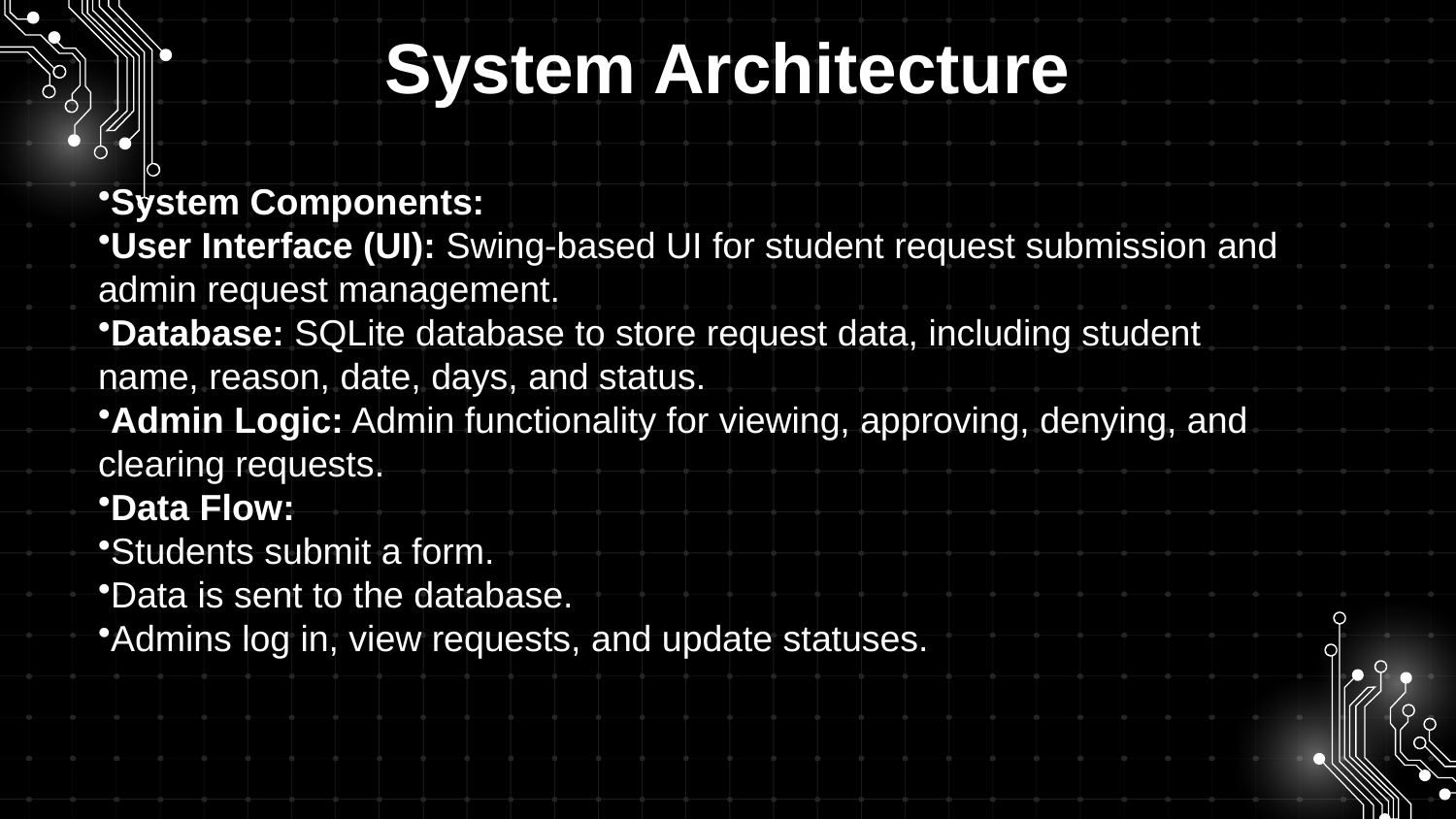

# System Architecture
System Components:
User Interface (UI): Swing-based UI for student request submission and admin request management.
Database: SQLite database to store request data, including student name, reason, date, days, and status.
Admin Logic: Admin functionality for viewing, approving, denying, and clearing requests.
Data Flow:
Students submit a form.
Data is sent to the database.
Admins log in, view requests, and update statuses.